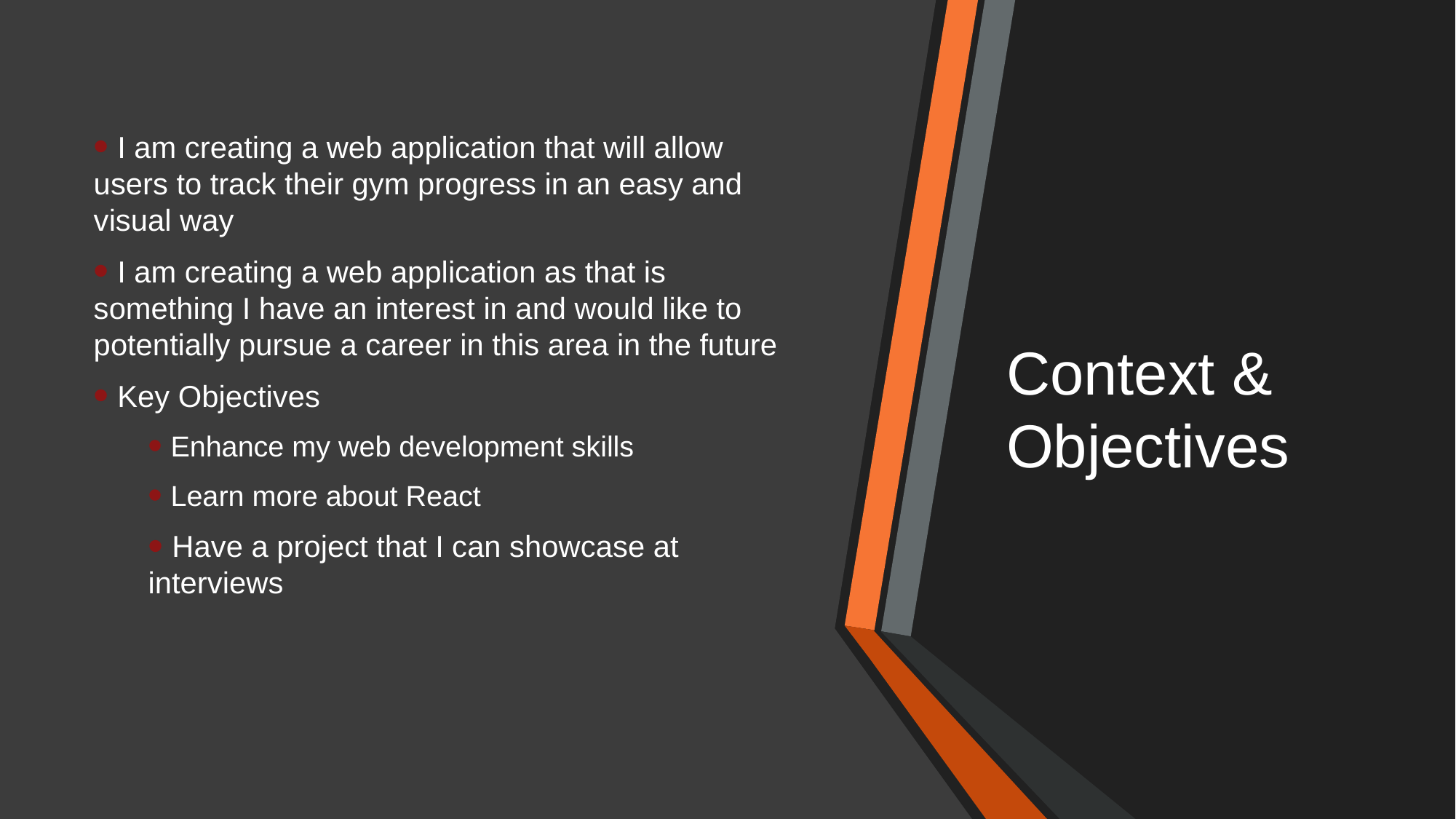

I am creating a web application that will allow users to track their gym progress in an easy and visual way
 I am creating a web application as that is something I have an interest in and would like to potentially pursue a career in this area in the future
 Key Objectives
 Enhance my web development skills
 Learn more about React
 Have a project that I can showcase at interviews

# Context & Objectives